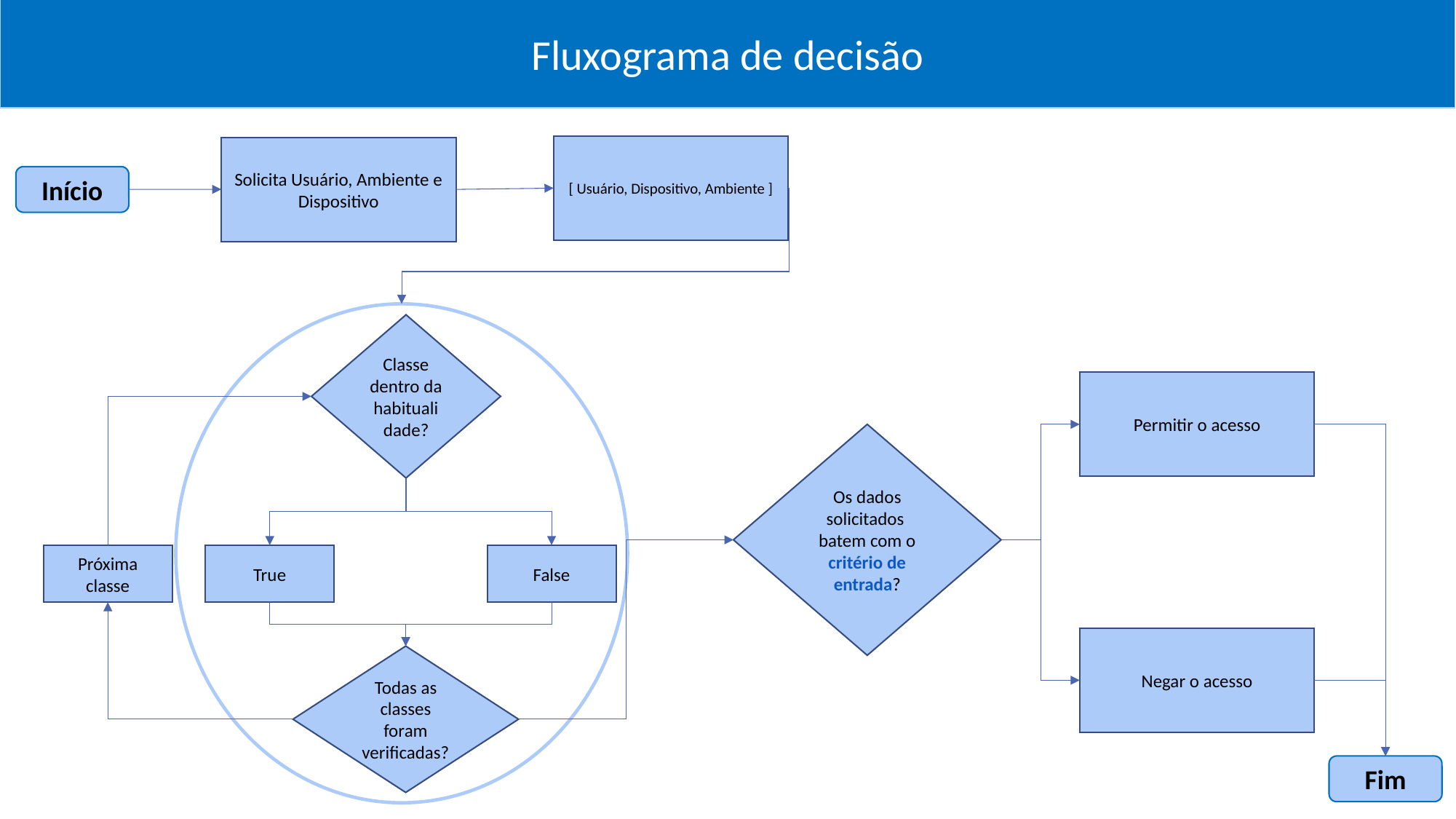

Fluxograma de decisão
[ Usuário, Dispositivo, Ambiente ]
Solicita Usuário, Ambiente e Dispositivo
Início

Classe dentro da habitualidade?
Permitir o acesso
Os dados solicitados  batem com o critério de entrada?
Próxima classe
True
False
Negar o acesso
Todas as classes foram verificadas?
Fim